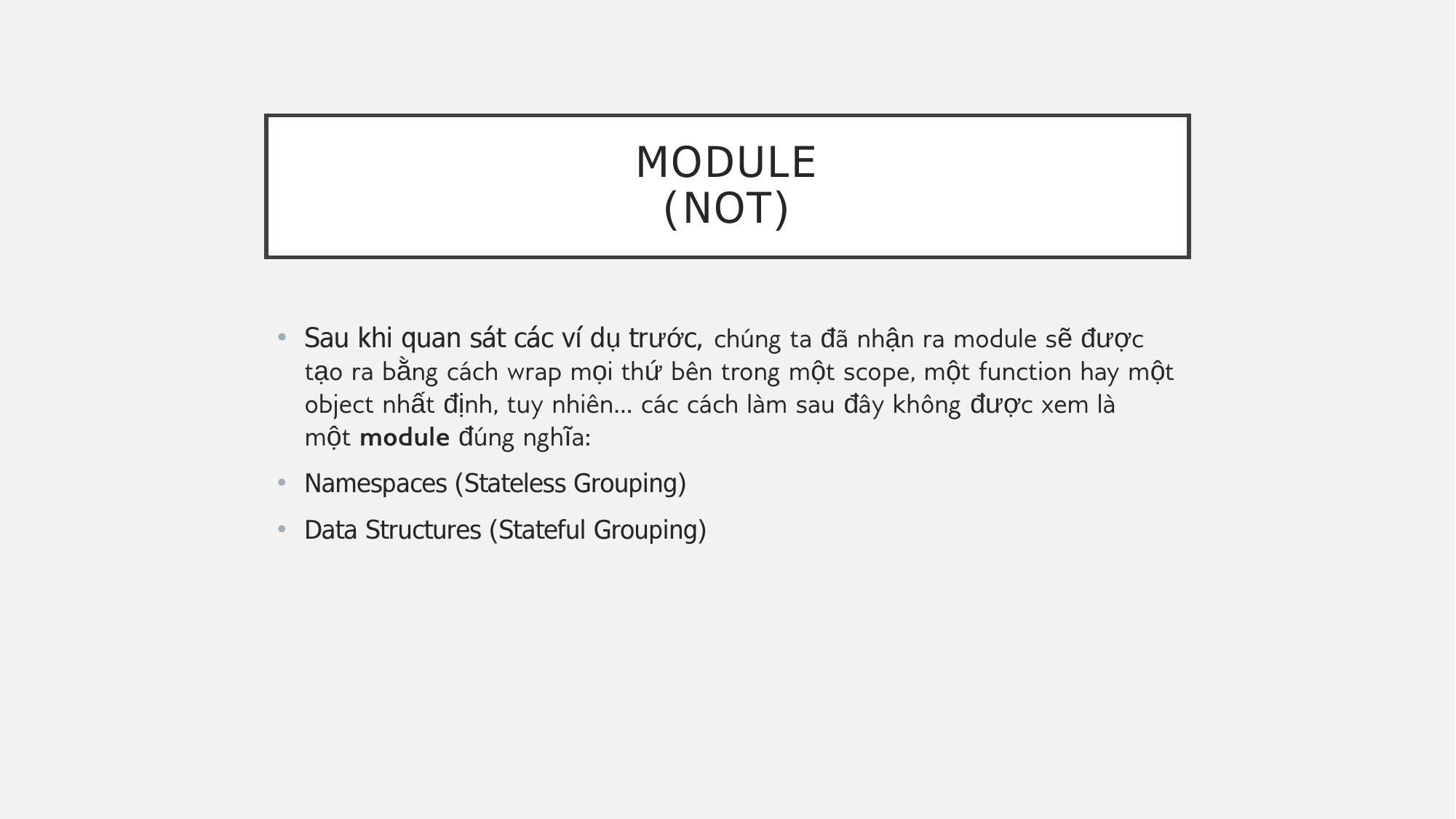

# Module (not)
Sau khi quan sát các ví dụ trước, chúng ta đã nhận ra module sẽ được tạo ra bằng cách wrap mọi thứ bên trong một scope, một function hay một object nhất định, tuy nhiên... các cách làm sau đây không được xem là một module đúng nghĩa:
Namespaces (Stateless Grouping)
Data Structures (Stateful Grouping)